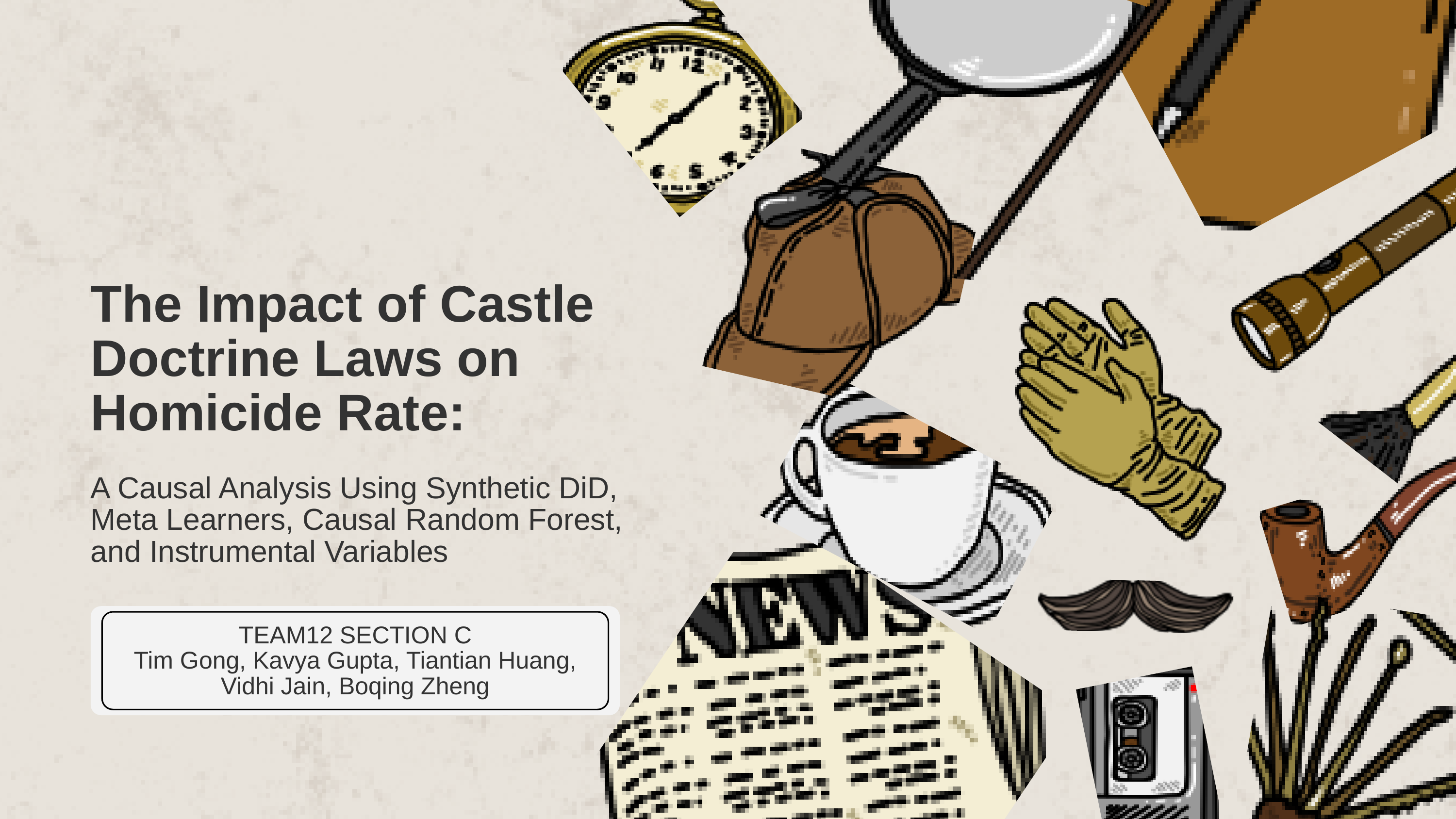

The Impact of Castle Doctrine Laws on Homicide Rate:

A Causal Analysis Using Synthetic DiD, Meta Learners, Causal Random Forest, and Instrumental Variables

TEAM12 SECTION C
Tim Gong, Kavya Gupta, Tiantian Huang,
Vidhi Jain, Boqing Zheng